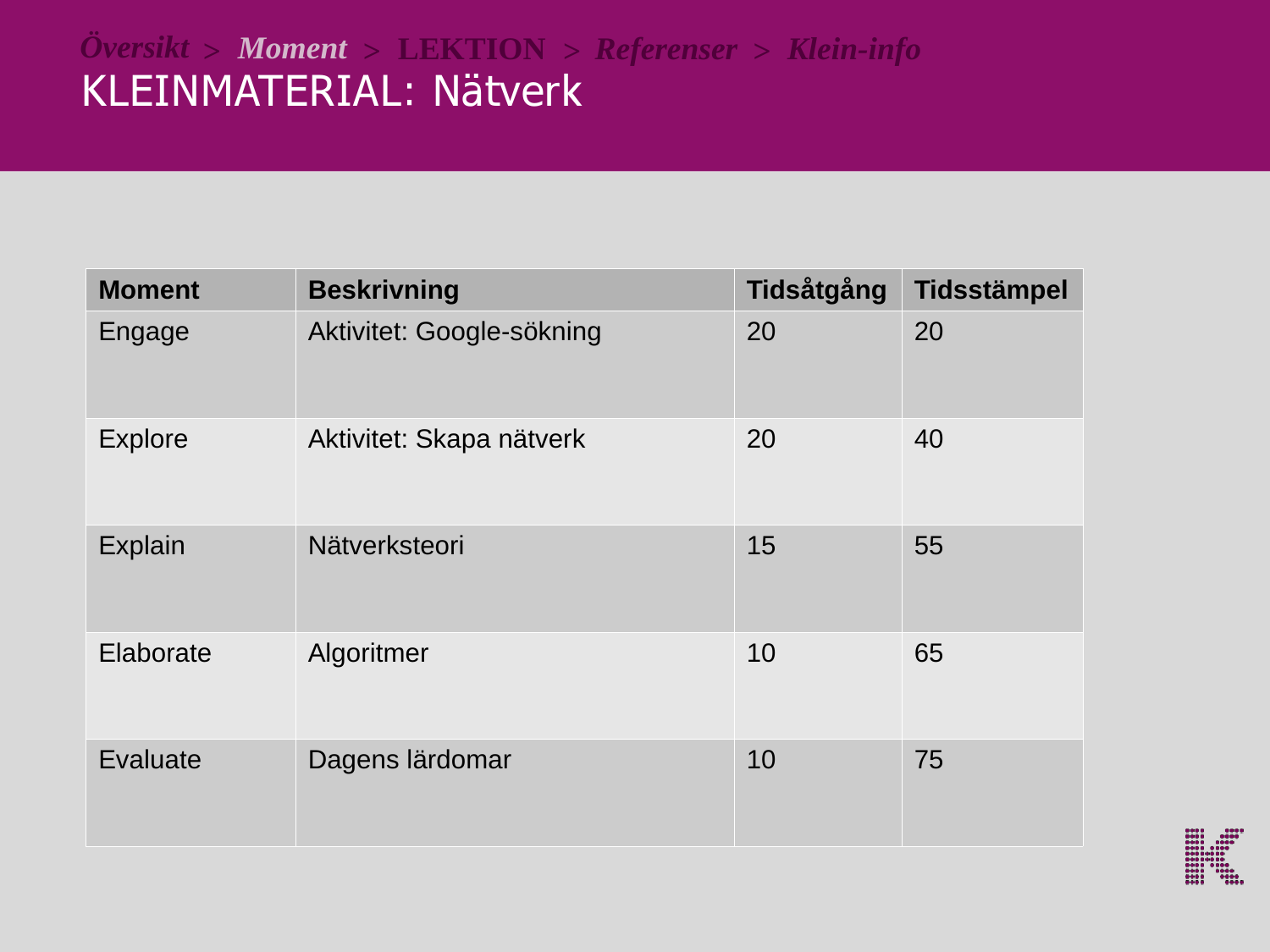

Översikt
Moment
LEKTION
Referenser
Klein-info
>
>
>
>
KLEINMATERIAL: Nätverk

| Moment | Beskrivning | Tidsåtgång | Tidsstämpel |
| --- | --- | --- | --- |
| Engage | Aktivitet: Google-sökning | 20 | 20 |
| Explore | Aktivitet: Skapa nätverk | 20 | 40 |
| Explain | Nätverksteori | 15 | 55 |
| Elaborate | Algoritmer | 10 | 65 |
| Evaluate | Dagens lärdomar | 10 | 75 |